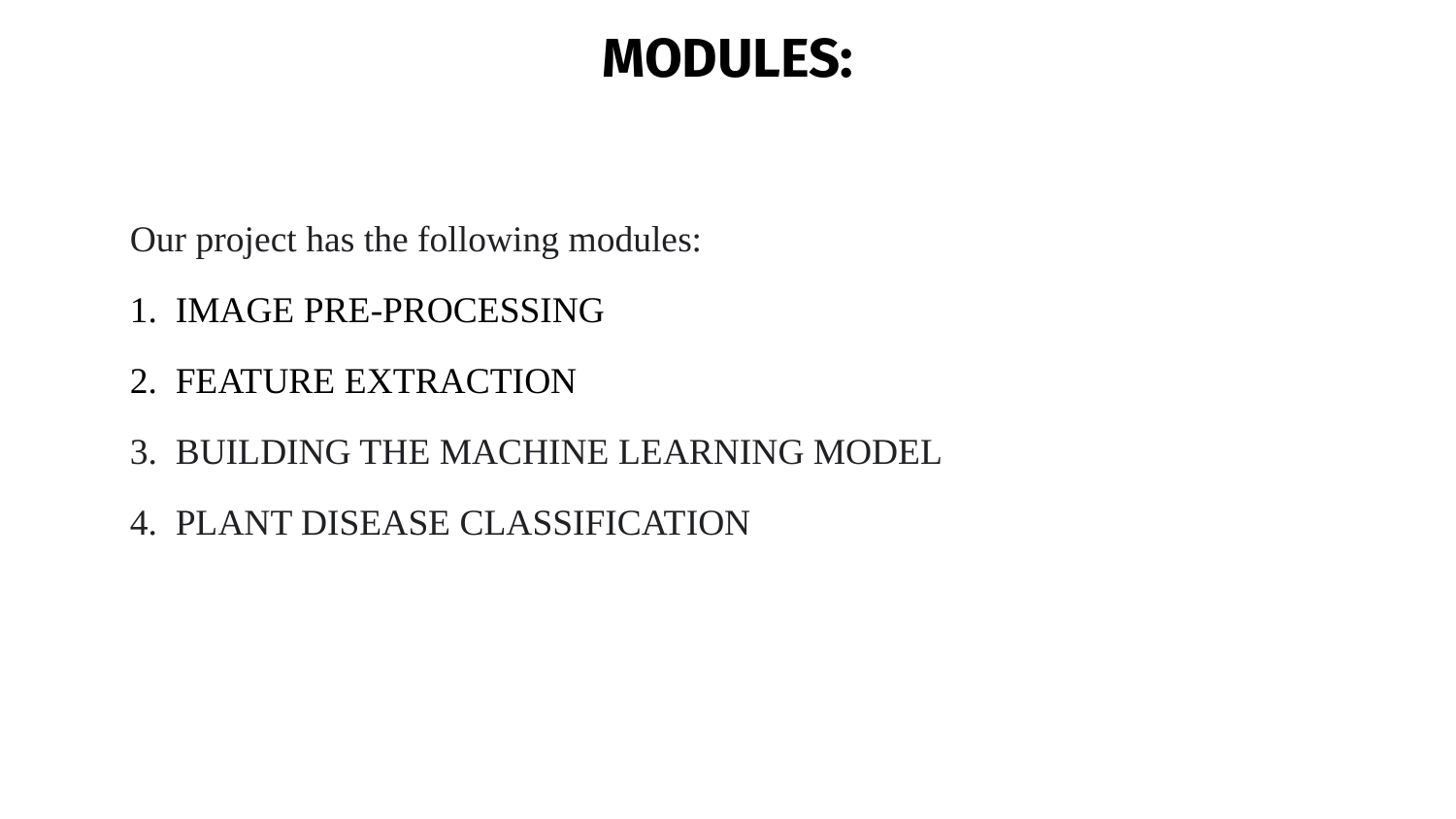

# MODULES:
Our project has the following modules:
IMAGE PRE-PROCESSING
FEATURE EXTRACTION
BUILDING THE MACHINE LEARNING MODEL
PLANT DISEASE CLASSIFICATION